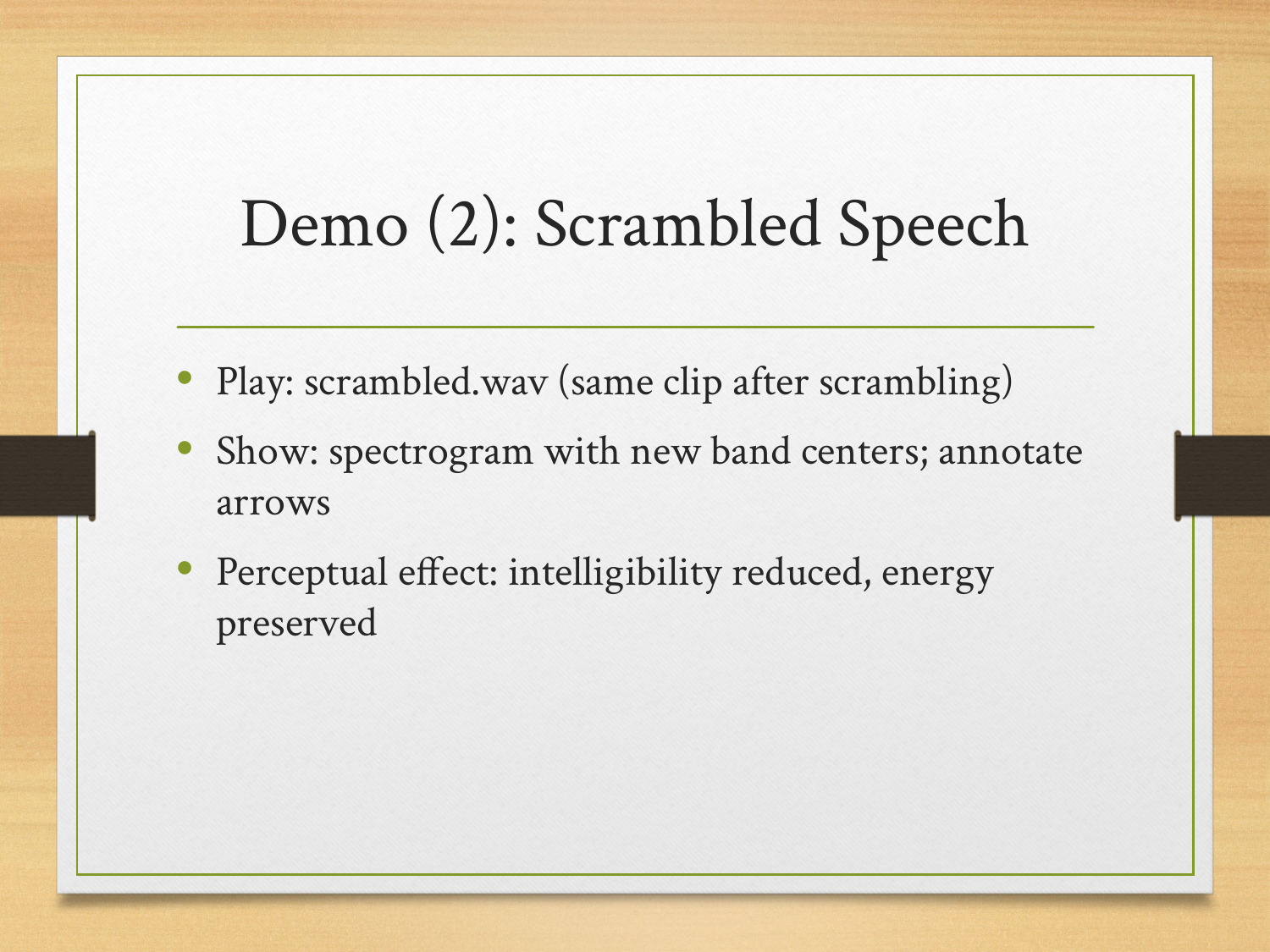

# Demo (2): Scrambled Speech
Play: scrambled.wav (same clip after scrambling)
Show: spectrogram with new band centers; annotate arrows
Perceptual effect: intelligibility reduced, energy preserved